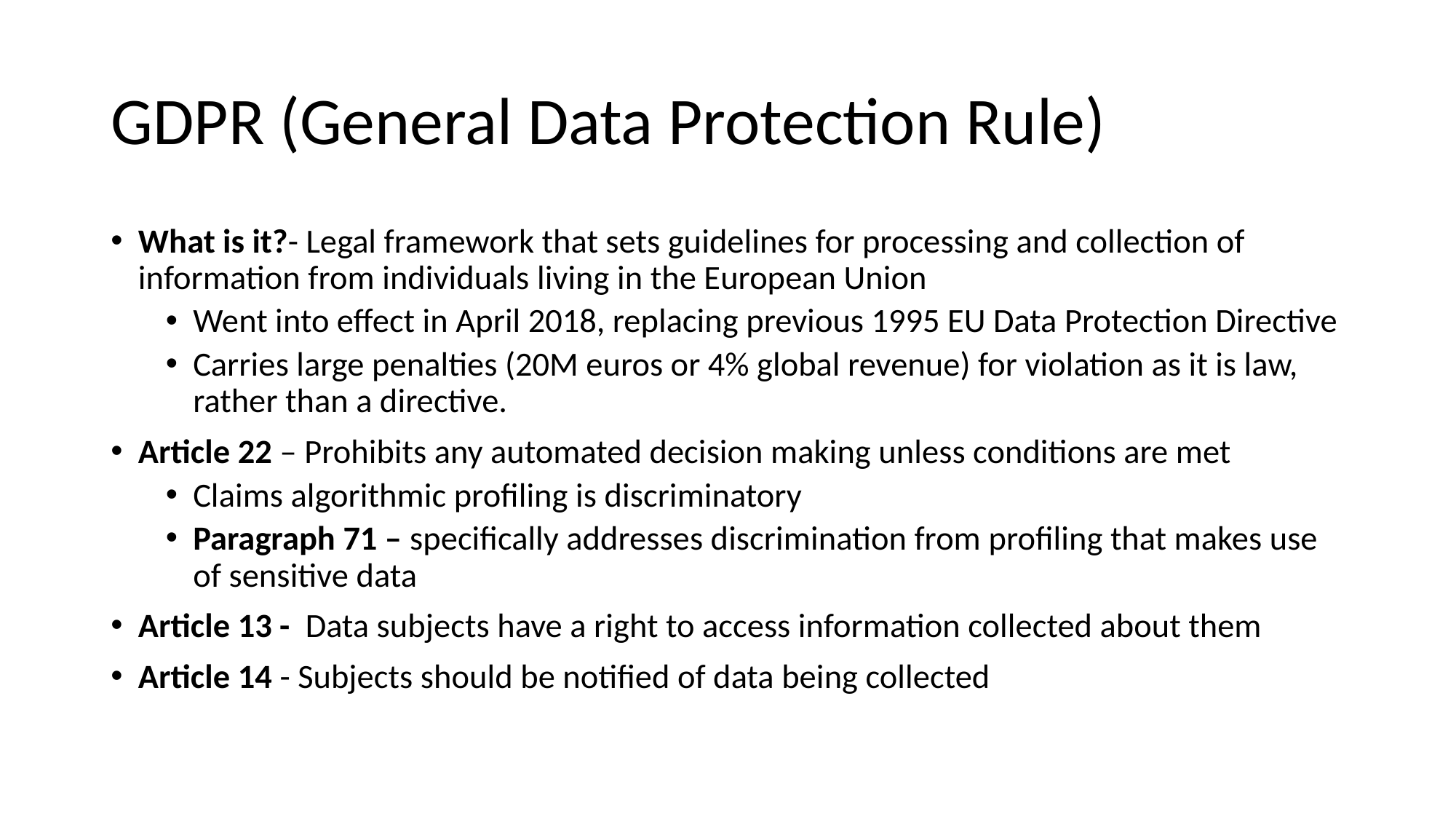

# GDPR (General Data Protection Rule)
What is it?- Legal framework that sets guidelines for processing and collection of information from individuals living in the European Union
Went into effect in April 2018, replacing previous 1995 EU Data Protection Directive
Carries large penalties (20M euros or 4% global revenue) for violation as it is law, rather than a directive.
Article 22 – Prohibits any automated decision making unless conditions are met
Claims algorithmic profiling is discriminatory
Paragraph 71 – specifically addresses discrimination from profiling that makes use of sensitive data
Article 13 -  Data subjects have a right to access information collected about them
Article 14 - Subjects should be notified of data being collected